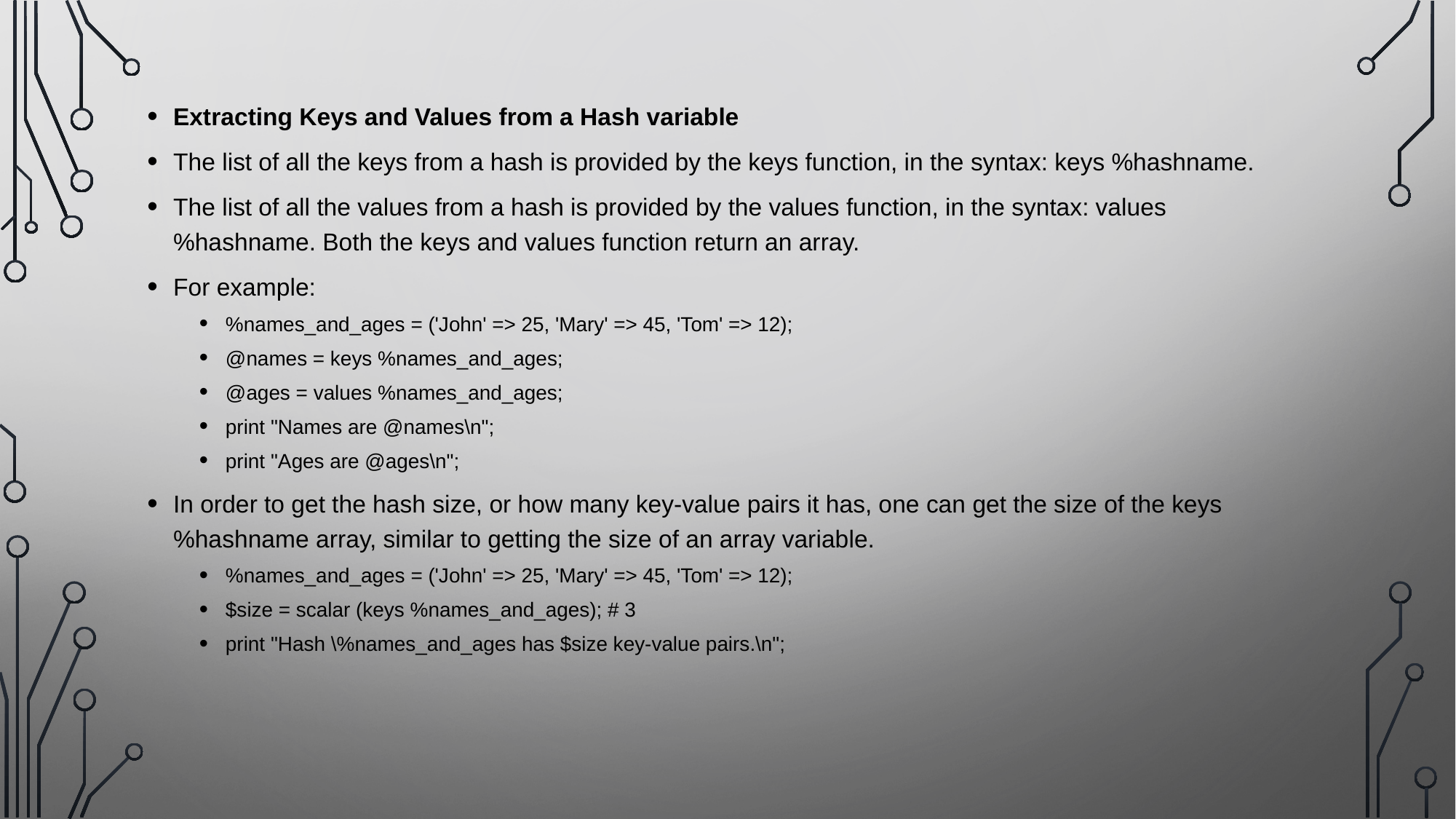

Extracting Keys and Values from a Hash variable
The list of all the keys from a hash is provided by the keys function, in the syntax: keys %hashname.
The list of all the values from a hash is provided by the values function, in the syntax: values %hashname. Both the keys and values function return an array.
For example:
%names_and_ages = ('John' => 25, 'Mary' => 45, 'Tom' => 12);
@names = keys %names_and_ages;
@ages = values %names_and_ages;
print "Names are @names\n";
print "Ages are @ages\n";
In order to get the hash size, or how many key-value pairs it has, one can get the size of the keys %hashname array, similar to getting the size of an array variable.
%names_and_ages = ('John' => 25, 'Mary' => 45, 'Tom' => 12);
$size = scalar (keys %names_and_ages); # 3
print "Hash \%names_and_ages has $size key-value pairs.\n";